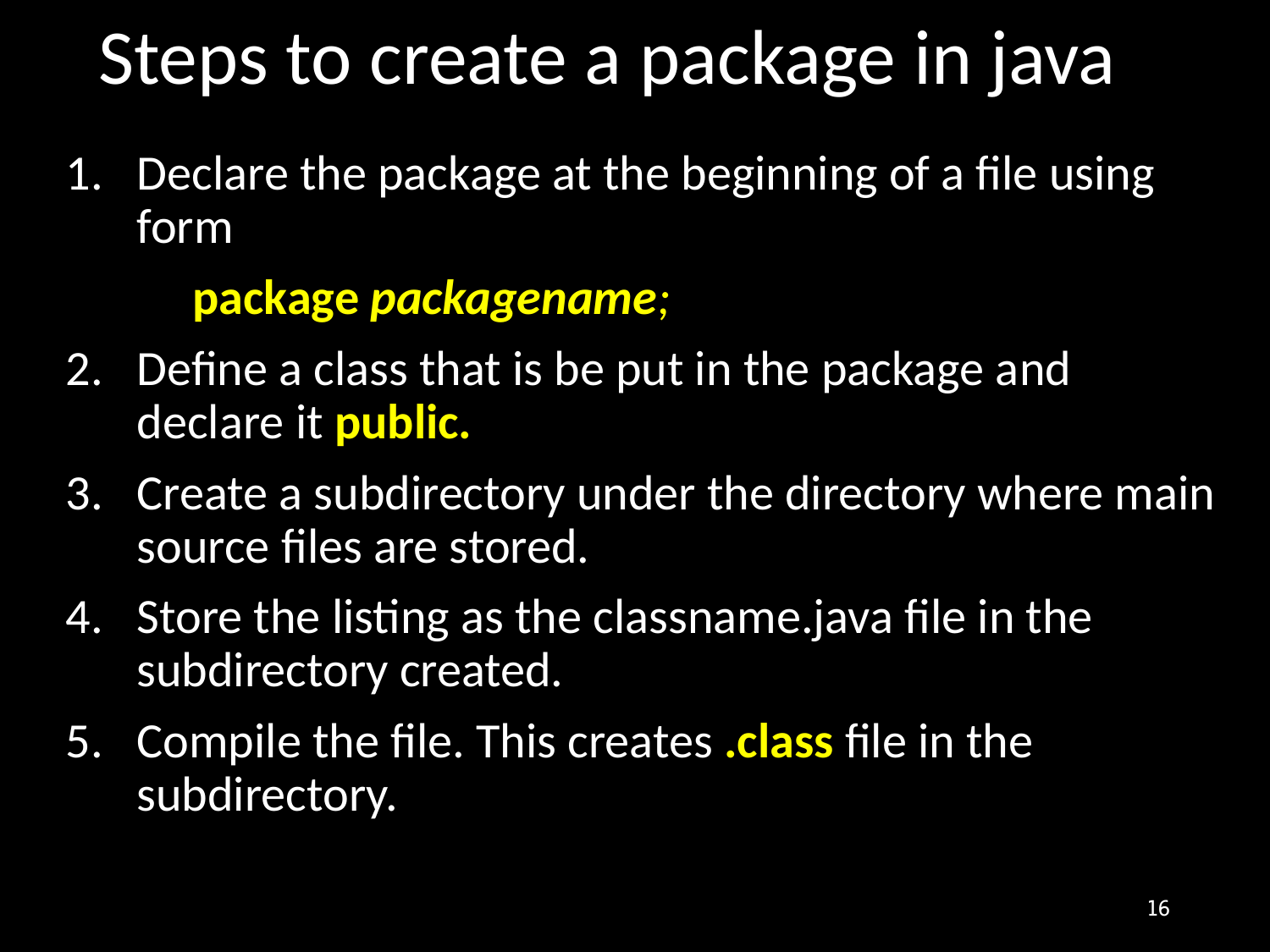

# Steps to create a package in java
Declare the package at the beginning of a file using form
	package packagename;
Define a class that is be put in the package and declare it public.
Create a subdirectory under the directory where main source files are stored.
Store the listing as the classname.java file in the subdirectory created.
Compile the file. This creates .class file in the subdirectory.
16